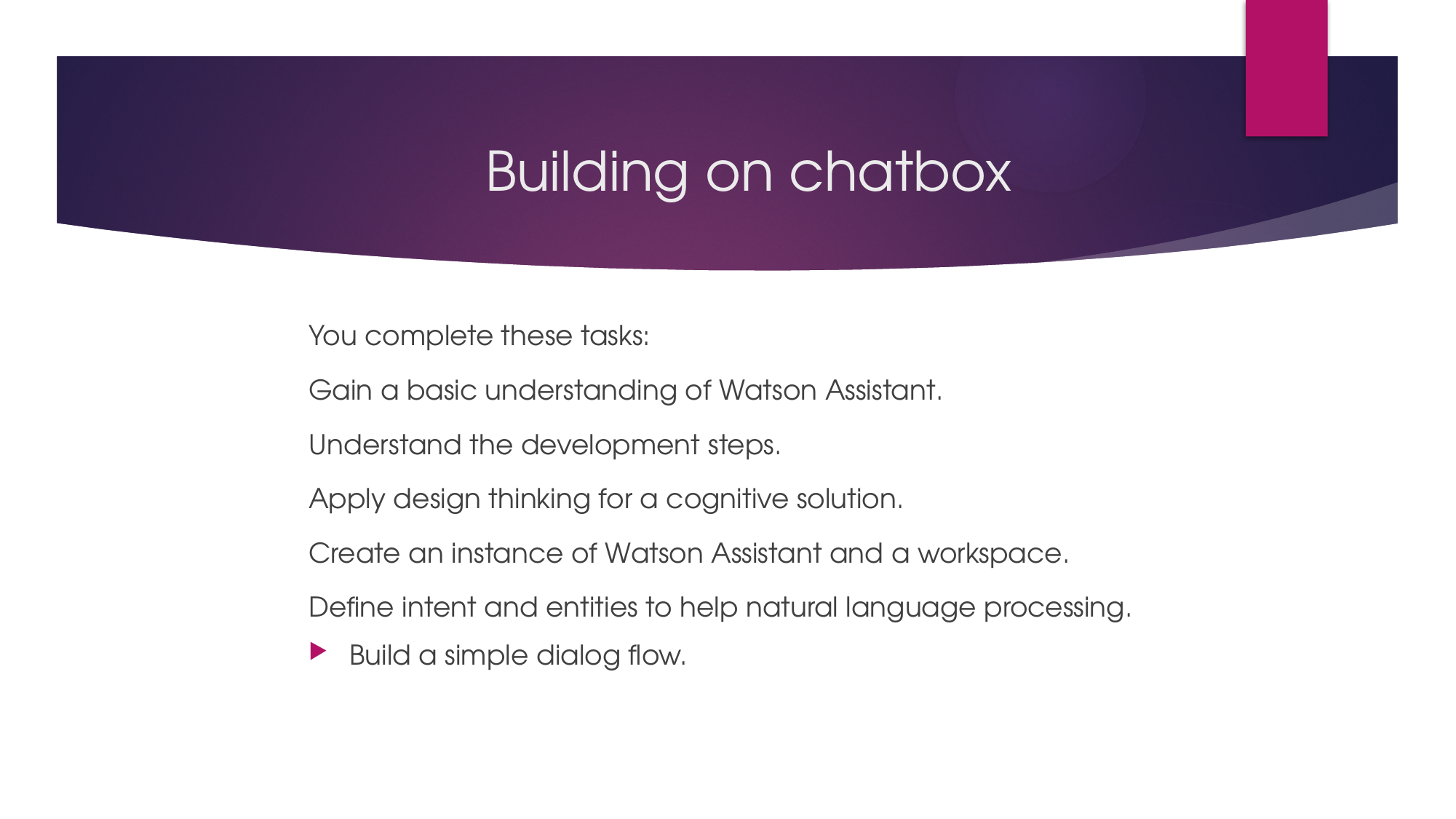

# Building on chatbox
You complete these tasks:
Gain a basic understanding of Watson Assistant.
Understand the development steps.
Apply design thinking for a cognitive solution.
Create an instance of Watson Assistant and a workspace.
Define intent and entities to help natural language processing.
Build a simple dialog flow.